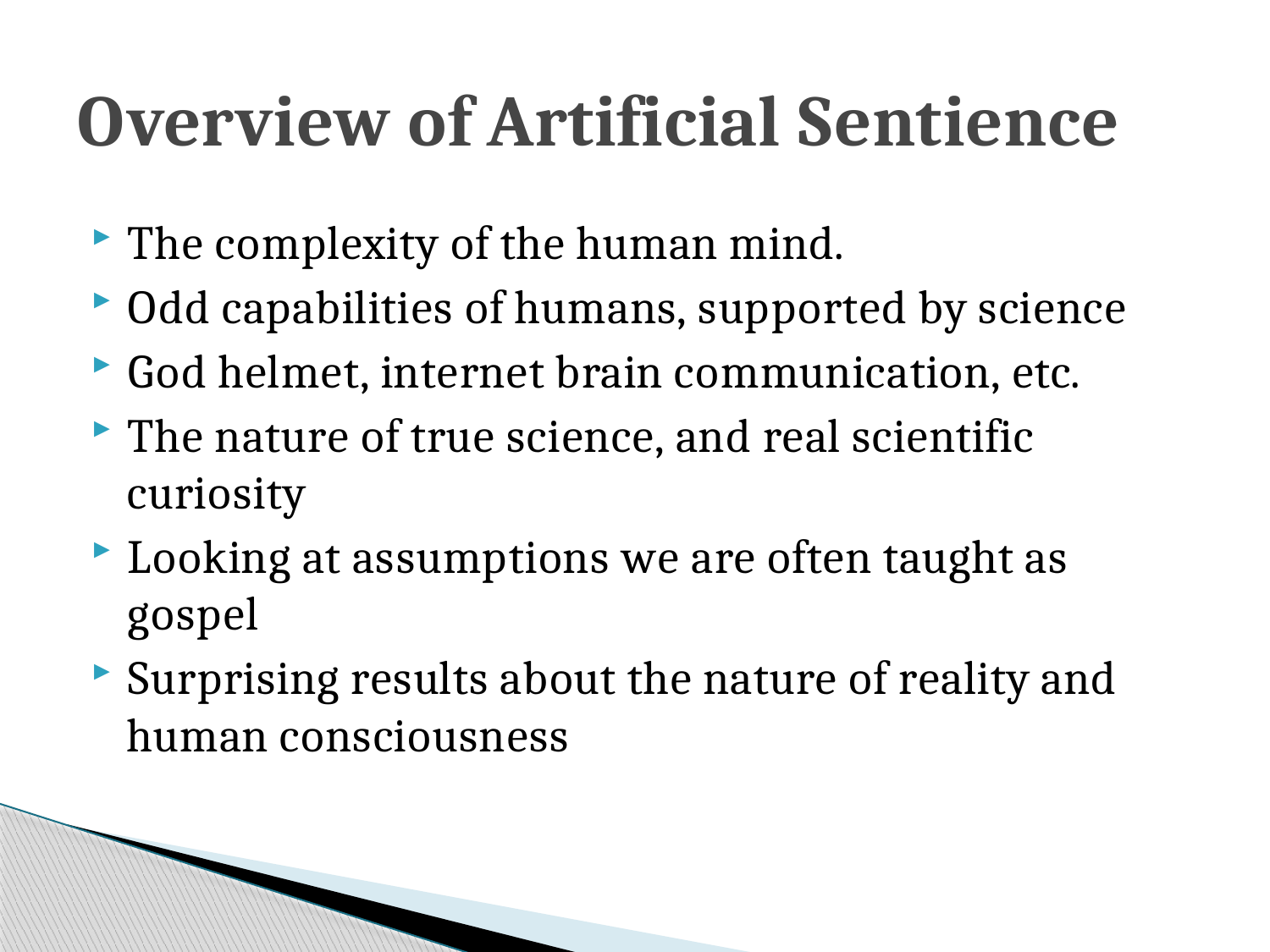

# Overview of Artificial Sentience
The complexity of the human mind.
Odd capabilities of humans, supported by science
God helmet, internet brain communication, etc.
The nature of true science, and real scientific curiosity
Looking at assumptions we are often taught as gospel
Surprising results about the nature of reality and human consciousness